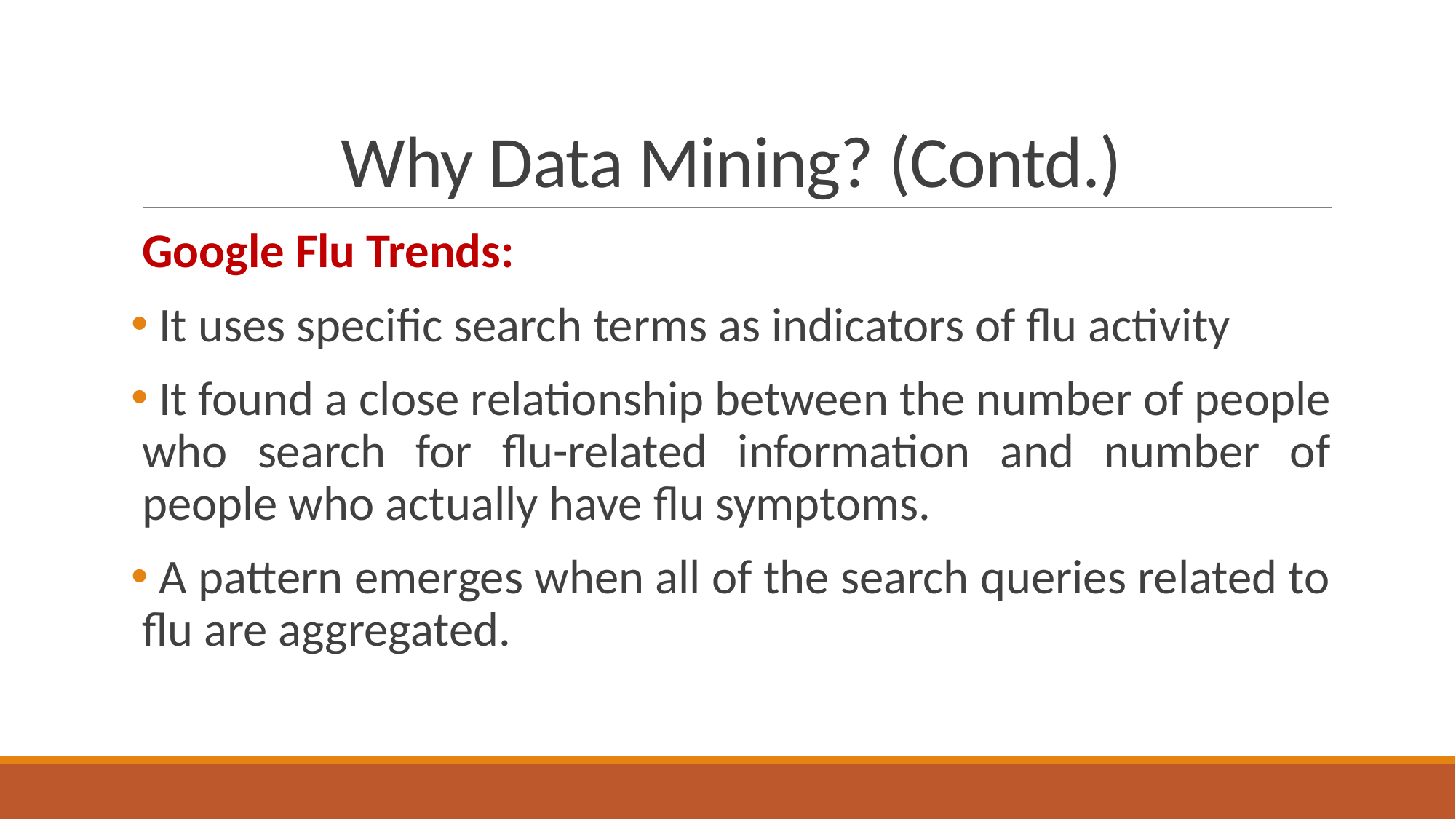

# Why Data Mining? (Contd.)
Google Flu Trends:
 It uses specific search terms as indicators of flu activity
 It found a close relationship between the number of people who search for flu-related information and number of people who actually have flu symptoms.
 A pattern emerges when all of the search queries related to flu are aggregated.